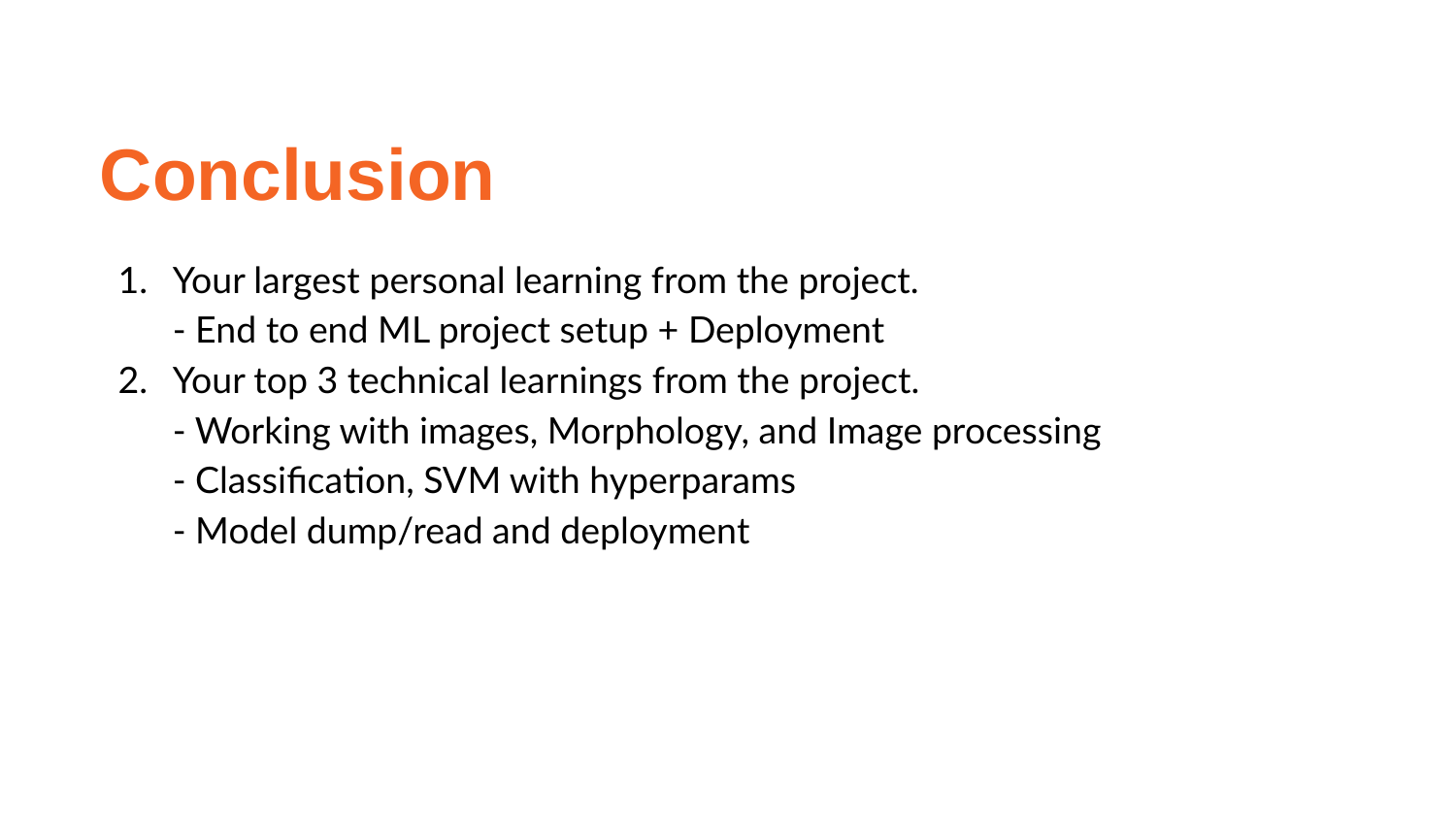

Conclusion
# Your largest personal learning from the project. - End to end ML project setup + Deployment
Your top 3 technical learnings from the project.
- Working with images, Morphology, and Image processing
- Classification, SVM with hyperparams
- Model dump/read and deployment